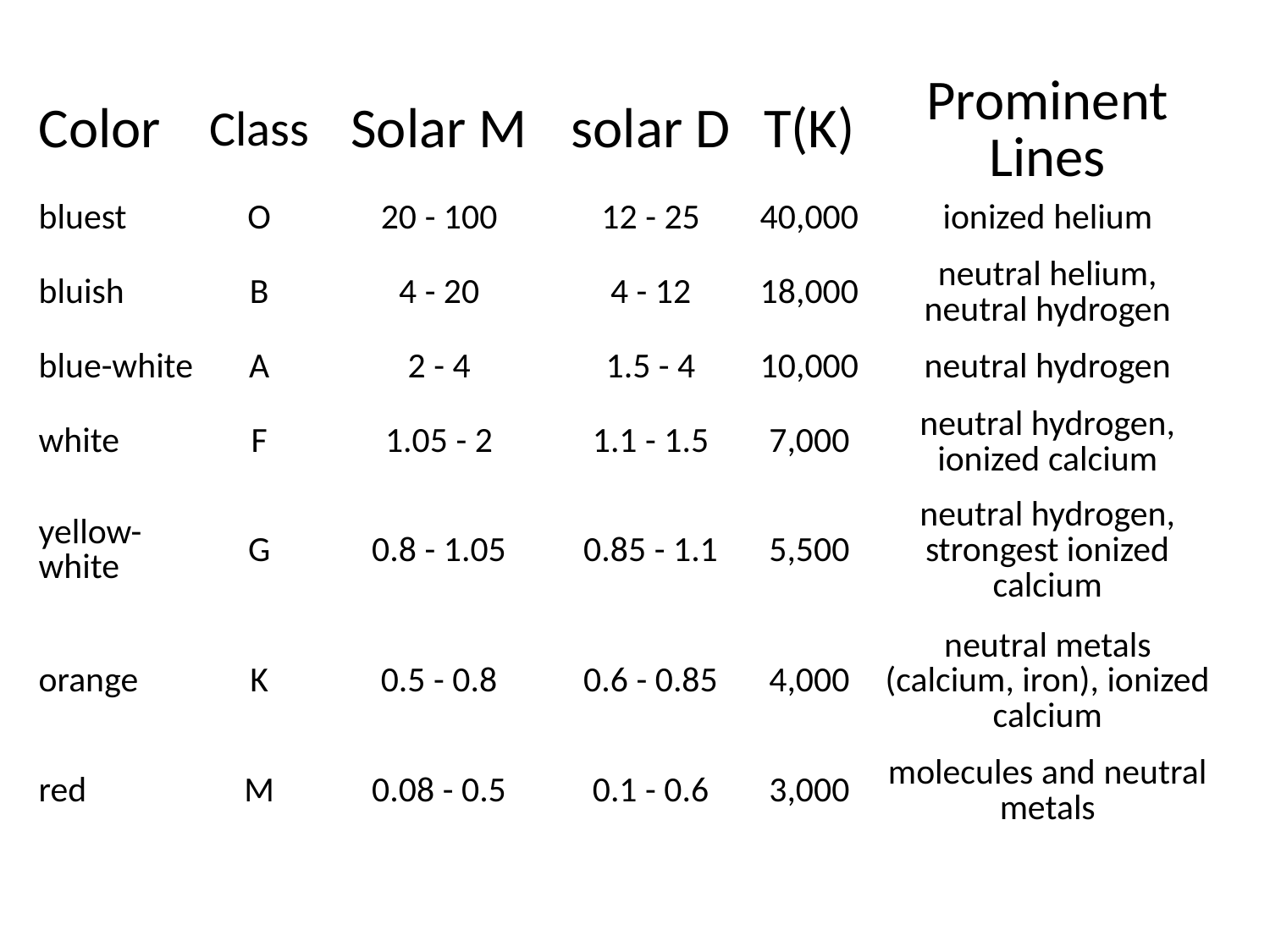

| Color | Class | Solar M | solar D | T(K) | Prominent Lines |
| --- | --- | --- | --- | --- | --- |
| bluest | O | 20 - 100 | 12 - 25 | 40,000 | ionized helium |
| bluish | B | 4 - 20 | 4 - 12 | 18,000 | neutral helium, neutral hydrogen |
| blue-white | A | 2 - 4 | 1.5 - 4 | 10,000 | neutral hydrogen |
| white | F | 1.05 - 2 | 1.1 - 1.5 | 7,000 | neutral hydrogen, ionized calcium |
| yellow-white | G | 0.8 - 1.05 | 0.85 - 1.1 | 5,500 | neutral hydrogen, strongest ionized calcium |
| orange | K | 0.5 - 0.8 | 0.6 - 0.85 | 4,000 | neutral metals (calcium, iron), ionized calcium |
| red | M | 0.08 - 0.5 | 0.1 - 0.6 | 3,000 | molecules and neutral metals |